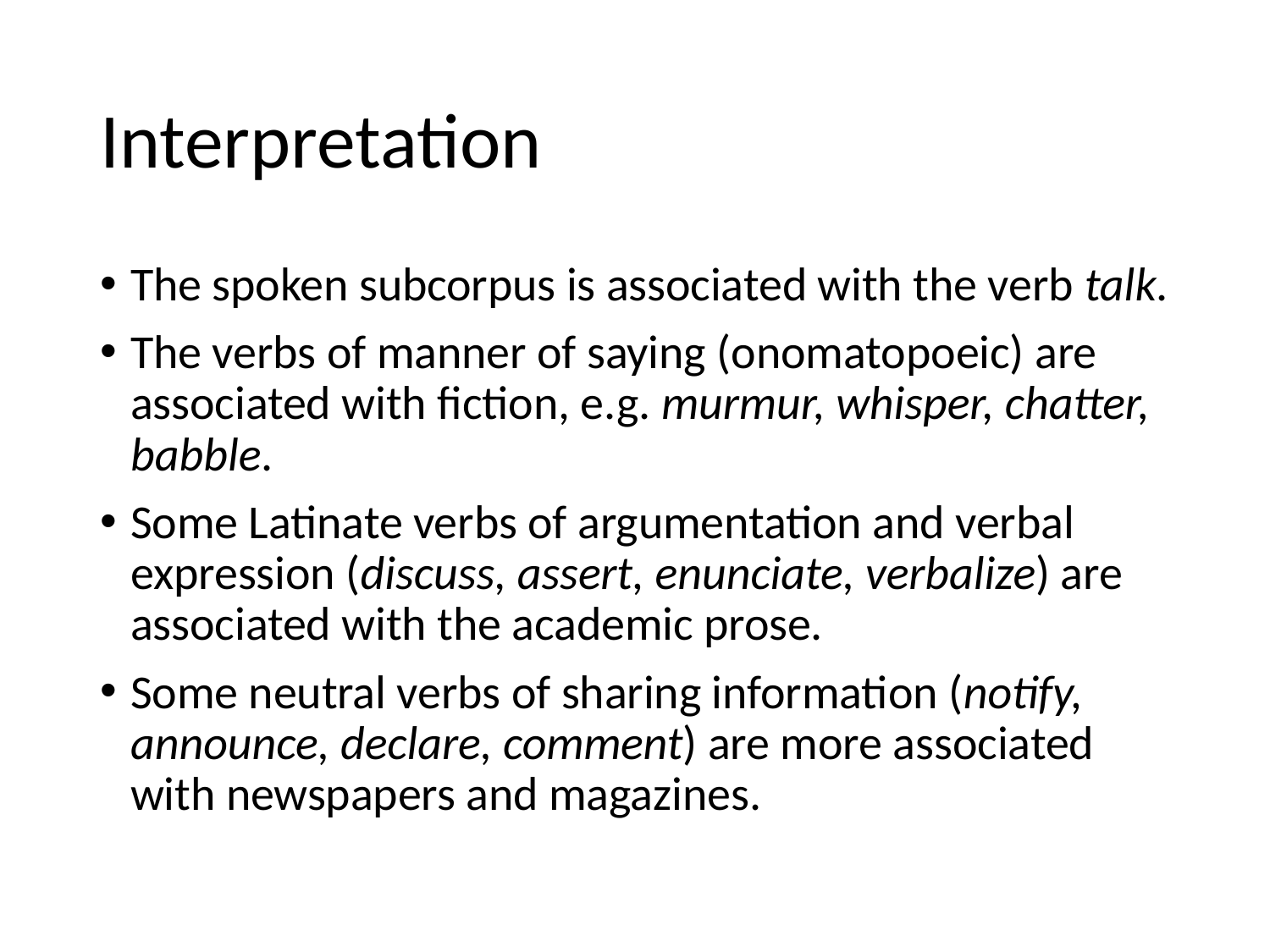

# Interpretation
The spoken subcorpus is associated with the verb talk.
The verbs of manner of saying (onomatopoeic) are associated with fiction, e.g. murmur, whisper, chatter, babble.
Some Latinate verbs of argumentation and verbal expression (discuss, assert, enunciate, verbalize) are associated with the academic prose.
Some neutral verbs of sharing information (notify, announce, declare, comment) are more associated with newspapers and magazines.